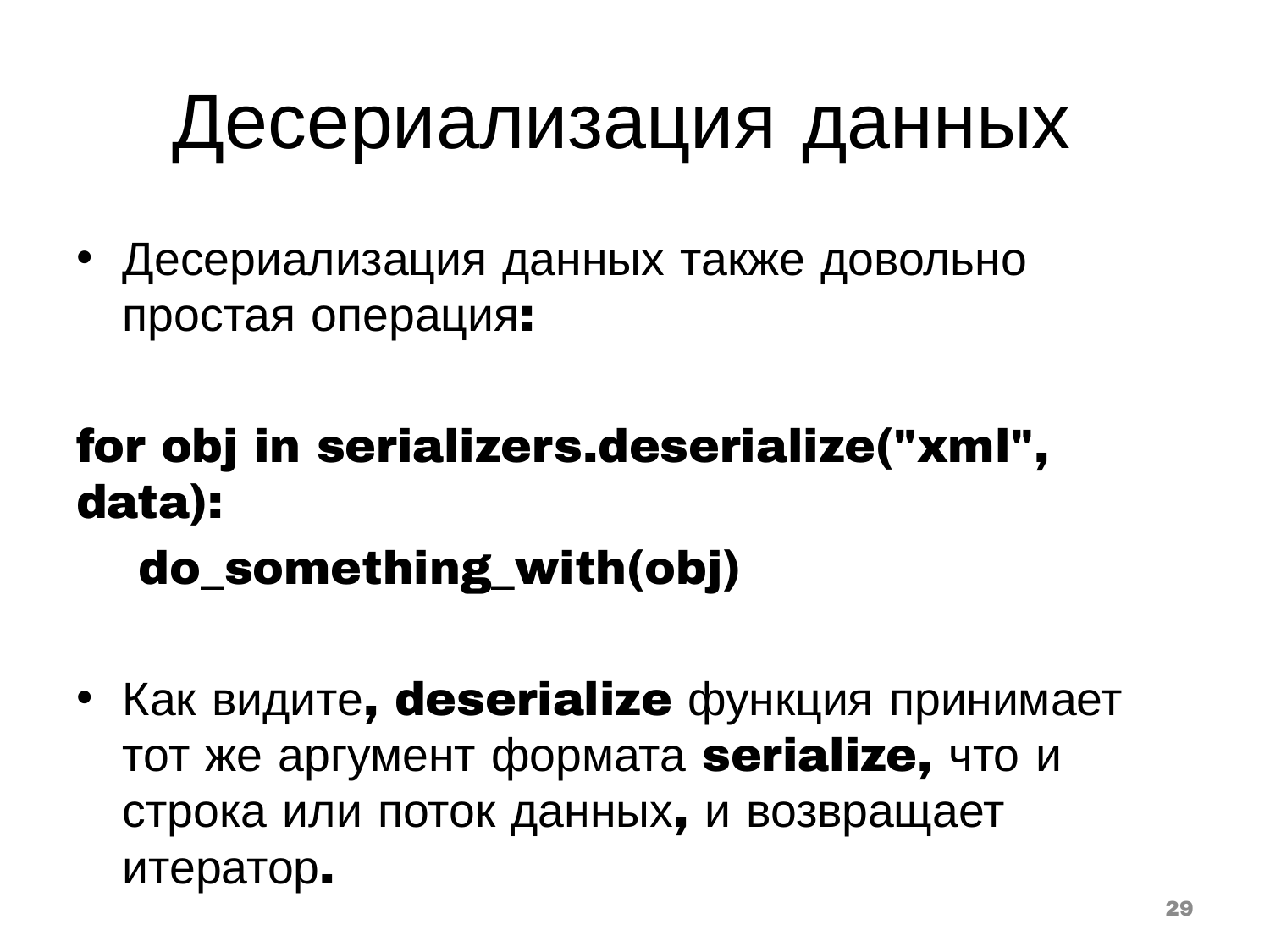

# Десериализация данных
Десериализация данных также довольно простая операция:

for obj in serializers.deserialize("xml", data):
    do_something_with(obj)

Как видите, deserialize функция принимает тот же аргумент формата serialize, что и строка или поток данных, и возвращает итератор.
29